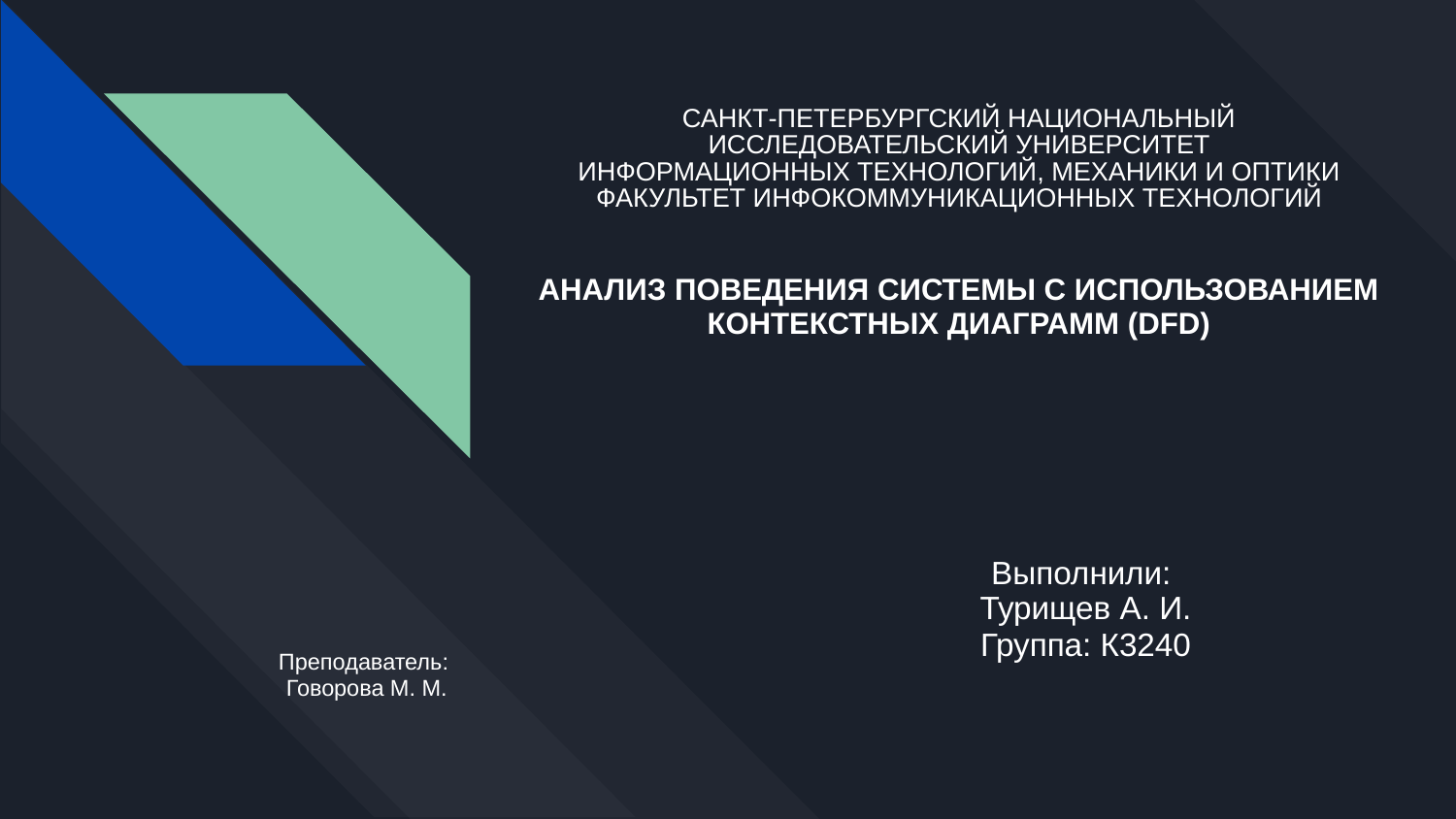

# САНКТ-ПЕТЕРБУРГСКИЙ НАЦИОНАЛЬНЫЙ ИССЛЕДОВАТЕЛЬСКИЙ УНИВЕРСИТЕТ
ИНФОРМАЦИОННЫХ ТЕХНОЛОГИЙ, МЕХАНИКИ И ОПТИКИ
ФАКУЛЬТЕТ ИНФОКОММУНИКАЦИОННЫХ ТЕХНОЛОГИЙ

АНАЛИЗ ПОВЕДЕНИЯ СИСТЕМЫ С ИСПОЛЬЗОВАНИЕМ КОНТЕКСТНЫХ ДИАГРАММ (DFD)

Выполнили:
Турищев А. И.
Группа: К3240
Преподаватель:
Говорова М. М.